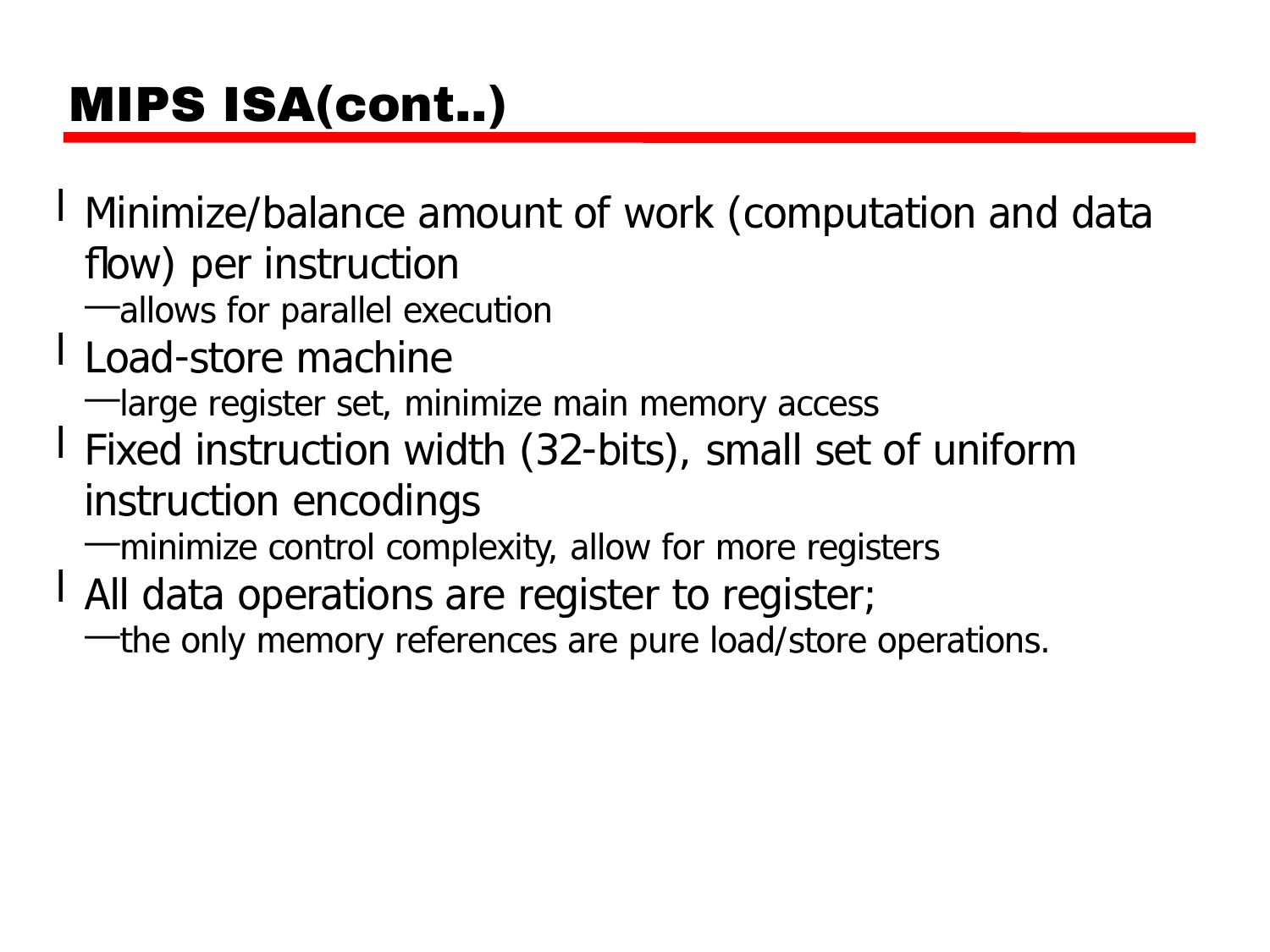

MIPS ISA(cont..)
Minimize/balance amount of work (computation and data flow) per instruction
allows for parallel execution
Load-store machine
large register set, minimize main memory access
Fixed instruction width (32-bits), small set of uniform instruction encodings
minimize control complexity, allow for more registers
All data operations are register to register;
the only memory references are pure load/store operations.